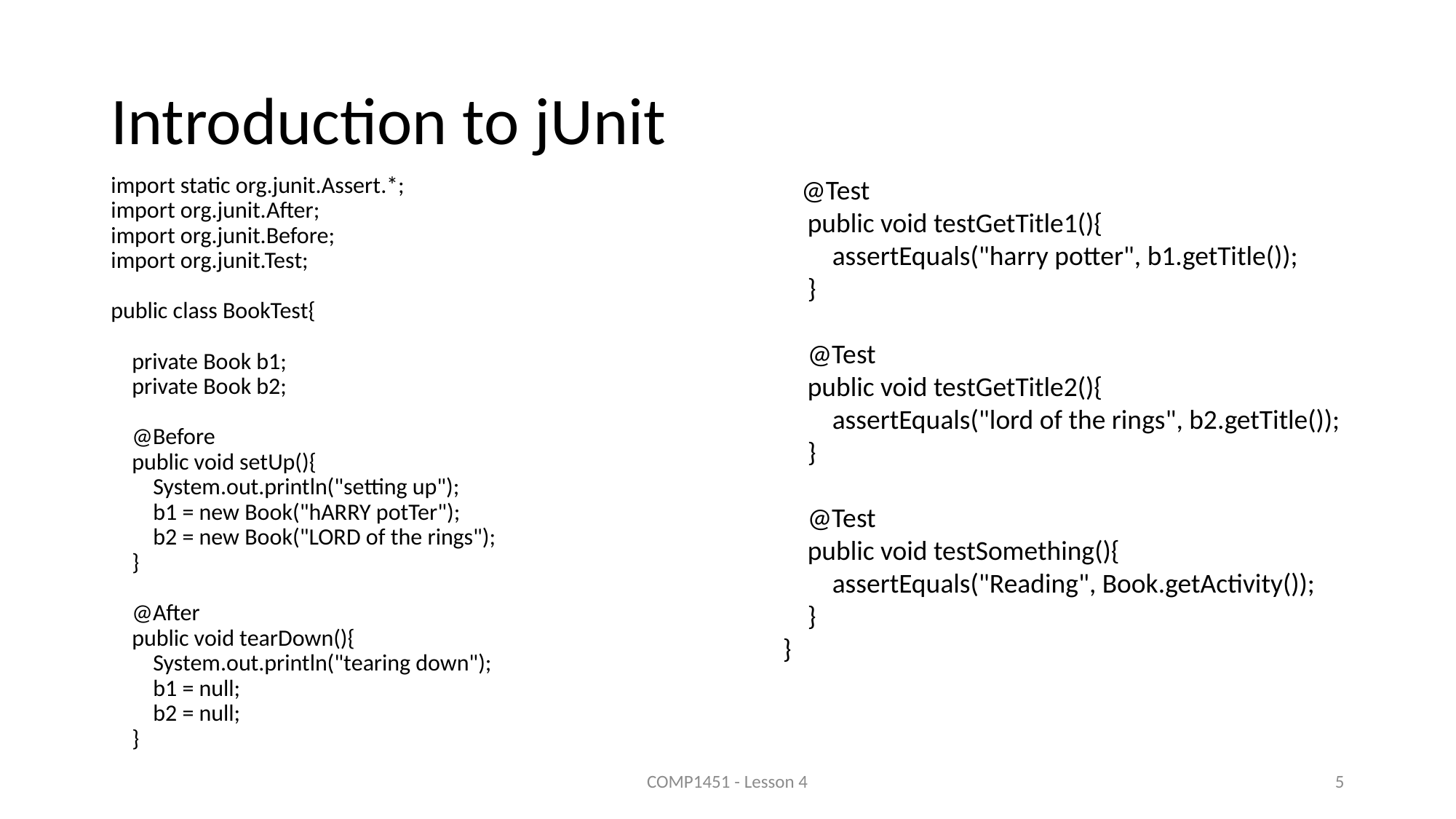

# Introduction to jUnit
import static org.junit.Assert.*;
import org.junit.After;
import org.junit.Before;
import org.junit.Test;

public class BookTest{

    private Book b1;
    private Book b2;

    @Before
    public void setUp(){
        System.out.println("setting up");
        b1 = new Book("hARRY potTer");
        b2 = new Book("LORD of the rings");
    }

    @After
    public void tearDown(){
        System.out.println("tearing down");
        b1 = null;
        b2 = null;
    }

   @Test
    public void testGetTitle1(){
        assertEquals("harry potter", b1.getTitle());
    }

    @Test
    public void testGetTitle2(){
        assertEquals("lord of the rings", b2.getTitle());
    }

    @Test
    public void testSomething(){
        assertEquals("Reading", Book.getActivity());
    }
}
COMP1451 - Lesson 4
5